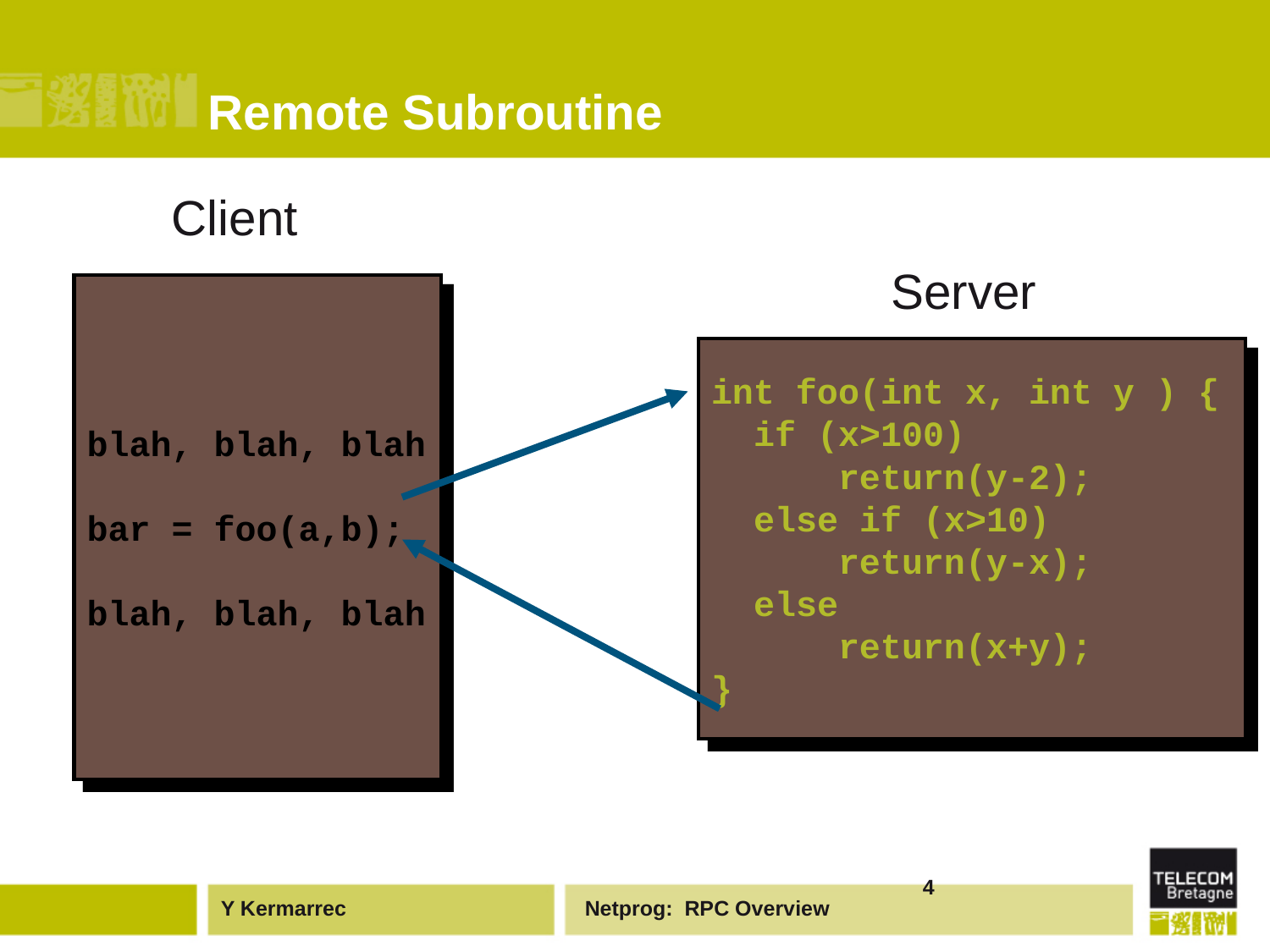

# Remote Subroutine
Client
Server
blah, blah, blah

bar = foo(a,b);

blah, blah, blah
int foo(int x, int y ) {
  if (x>100)
	return(y-2);
  else if (x>10)
	return(y-x);
  else
	return(x+y);
}
protocol

4
Netprog:  RPC Overview